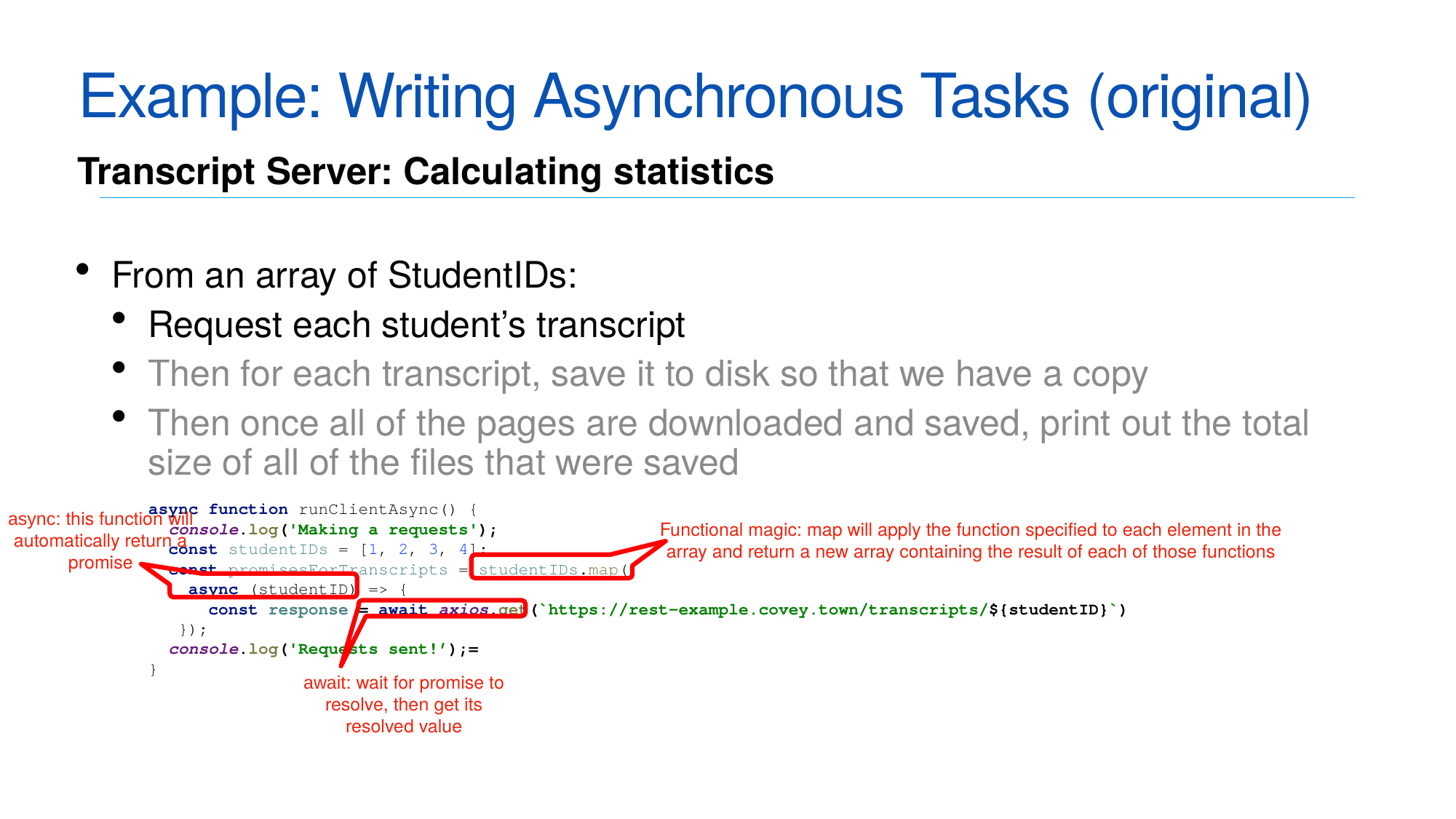

# Example: Writing Asynchronous Tasks (original)
Transcript Server: Calculating statistics
From an array of StudentIDs:
Request each student’s transcript
Then for each transcript, save it to disk so that we have a copy
Then once all of the pages are downloaded and saved, print out the total size of all of the files that were saved
async function runClientAsync() {
  console.log('Making a requests');
  const studentIDs = [1, 2, 3, 4];
  const promisesForTranscripts = studentIDs.map(
    async (studentID) => {
      const response = await axios.get(`https://rest-example.covey.town/transcripts/${studentID}`)
   });
  console.log('Requests sent!’);=
}

async: this function will automatically return a promise

Functional magic: map will apply the function specified to each element in the array and return a new array containing the result of each of those functions

await: wait for promise to resolve, then get its resolved value